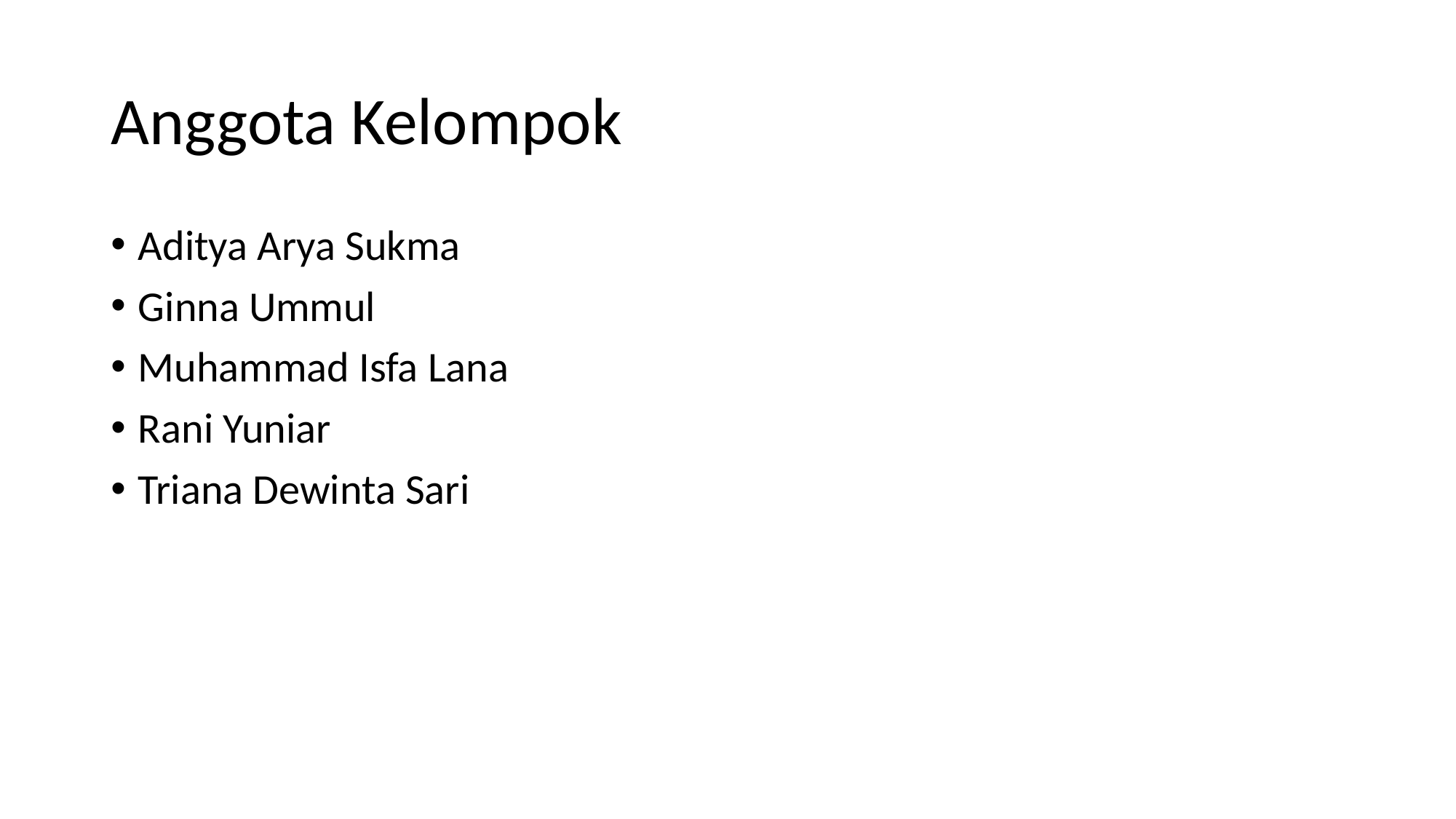

# Anggota Kelompok
Aditya Arya Sukma
Ginna Ummul
Muhammad Isfa Lana
Rani Yuniar
Triana Dewinta Sari